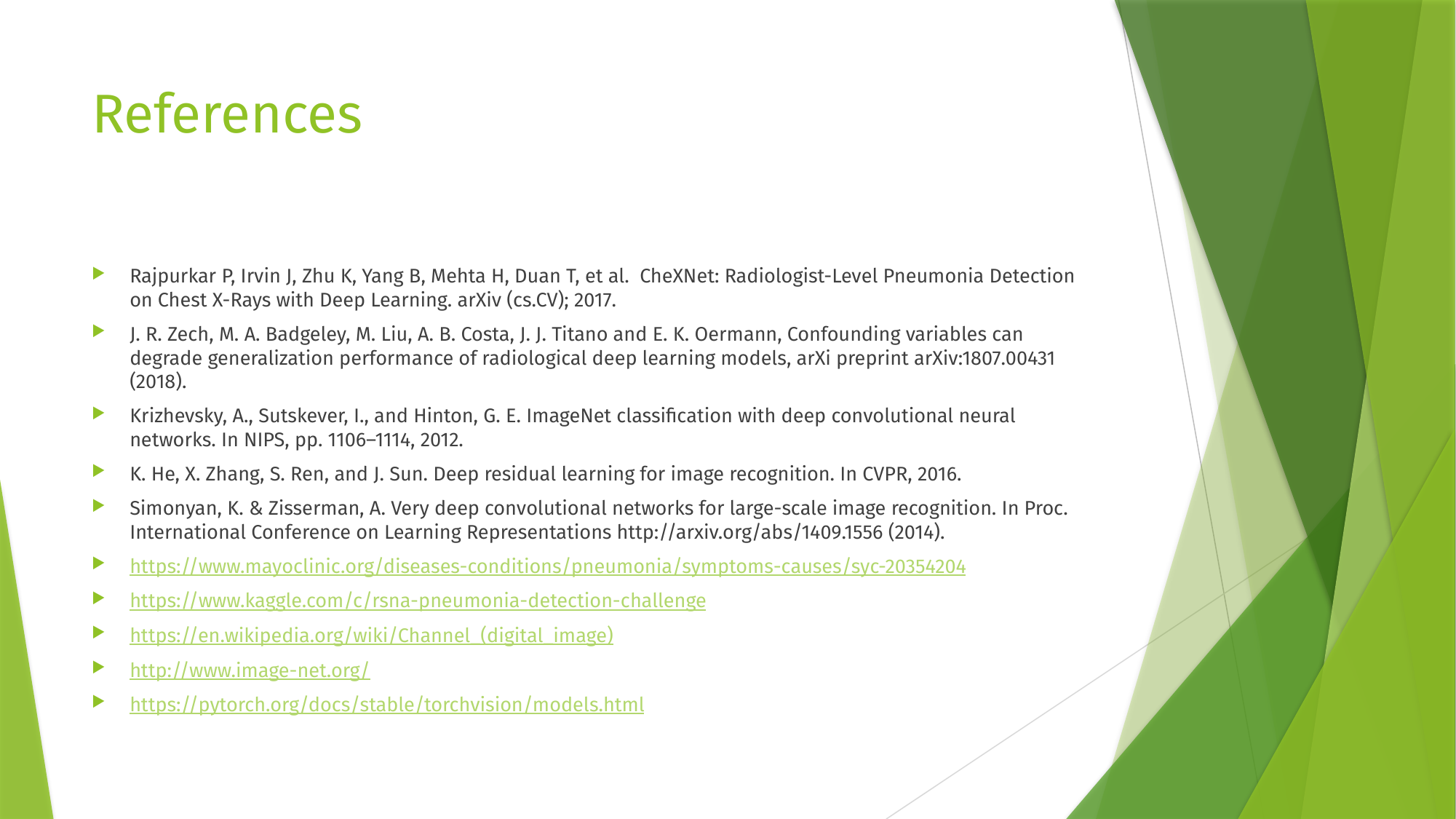

# References
Rajpurkar P, Irvin J, Zhu K, Yang B, Mehta H, Duan T, et al.  CheXNet: Radiologist-Level Pneumonia Detection on Chest X-Rays with Deep Learning. arXiv (cs.CV); 2017.
J. R. Zech, M. A. Badgeley, M. Liu, A. B. Costa, J. J. Titano and E. K. Oermann, Confounding variables can degrade generalization performance of radiological deep learning models, arXi preprint arXiv:1807.00431 (2018).
Krizhevsky, A., Sutskever, I., and Hinton, G. E. ImageNet classification with deep convolutional neural networks. In NIPS, pp. 1106–1114, 2012.
K. He, X. Zhang, S. Ren, and J. Sun. Deep residual learning for image recognition. In CVPR, 2016.
Simonyan, K. & Zisserman, A. Very deep convolutional networks for large-scale image recognition. In Proc. International Conference on Learning Representations http://arxiv.org/abs/1409.1556 (2014).
https://www.mayoclinic.org/diseases-conditions/pneumonia/symptoms-causes/syc-20354204
https://www.kaggle.com/c/rsna-pneumonia-detection-challenge
https://en.wikipedia.org/wiki/Channel_(digital_image)
http://www.image-net.org/
https://pytorch.org/docs/stable/torchvision/models.html